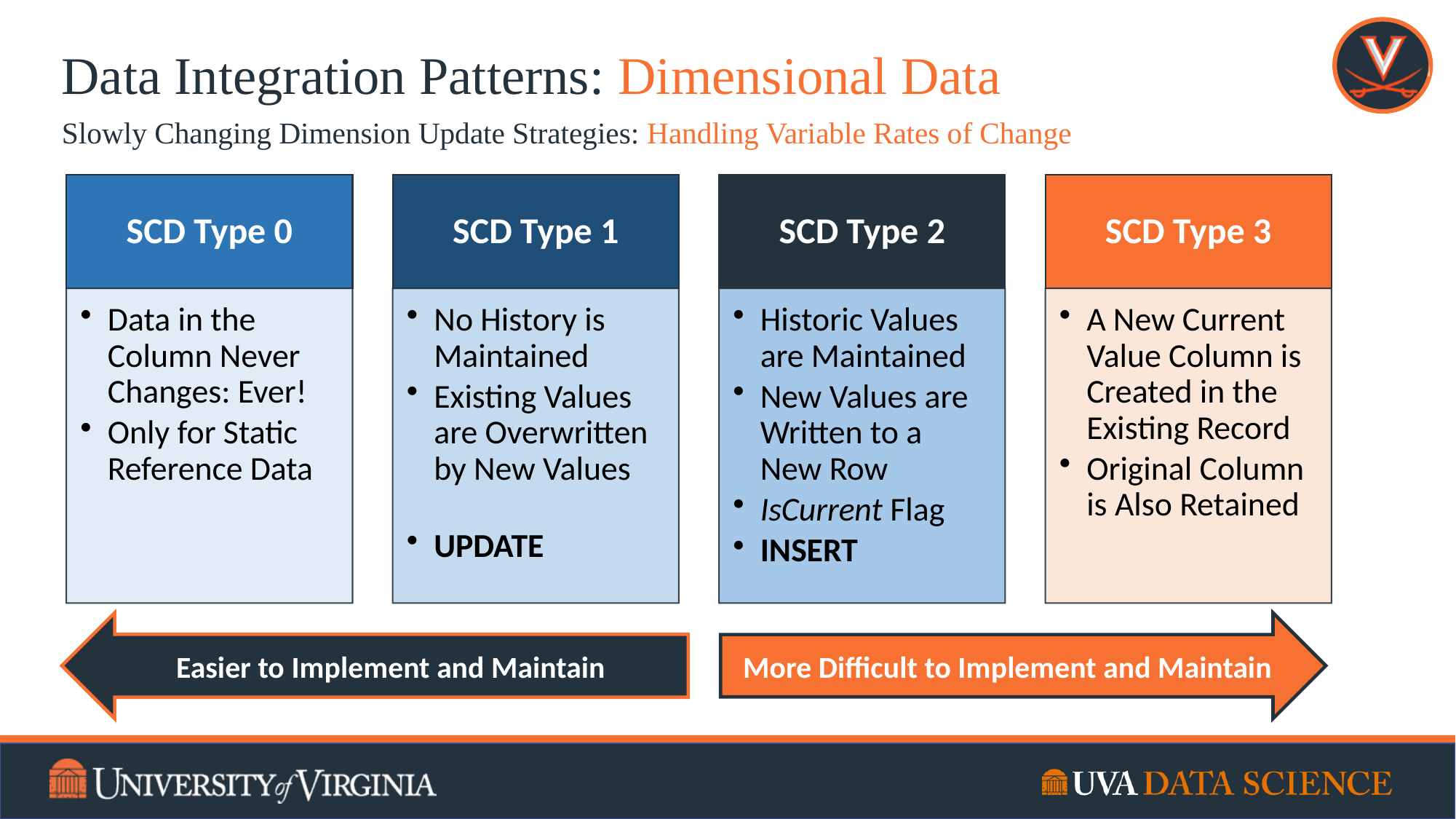

# Data Integration Patterns: Dimensional Data
Slowly Changing Dimension Update Strategies: Handling Variable Rates of Change
SCD Type 0
Data in the Column Never Changes: Ever!
Only for Static Reference Data
SCD Type 1
No History is Maintained
Existing Values are Overwritten by New Values
UPDATE
SCD Type 2
Historic Values are Maintained
New Values are Written to a New Row
IsCurrent Flag
INSERT
SCD Type 3
A New Current Value Column is Created in the Existing Record
Original Column is Also Retained
Easier to Implement and Maintain
More Difficult to Implement and Maintain